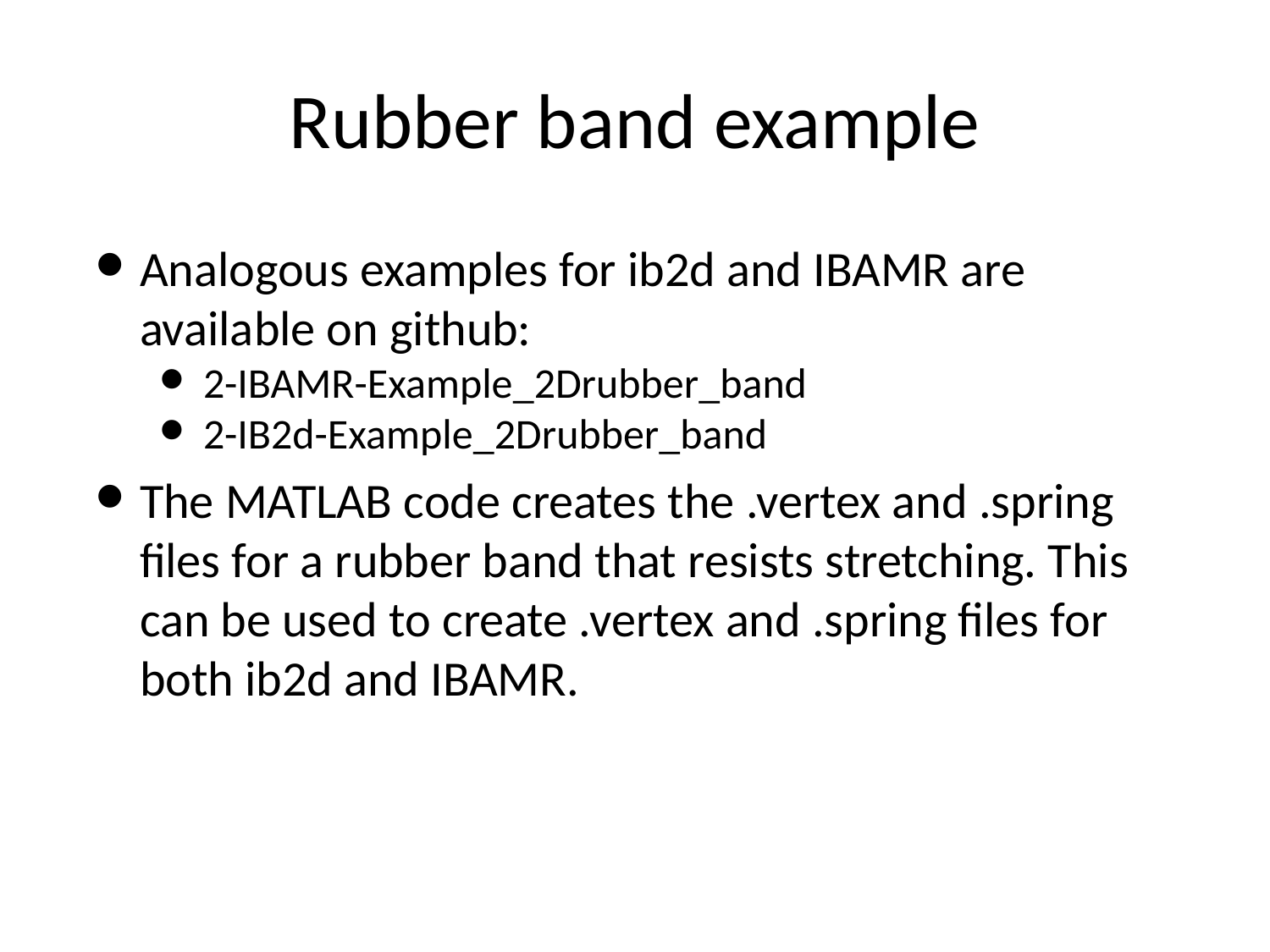

# Rubber band example
Analogous examples for ib2d and IBAMR are available on github:
2-IBAMR-Example_2Drubber_band
2-IB2d-Example_2Drubber_band
The MATLAB code creates the .vertex and .spring files for a rubber band that resists stretching. This can be used to create .vertex and .spring files for both ib2d and IBAMR.